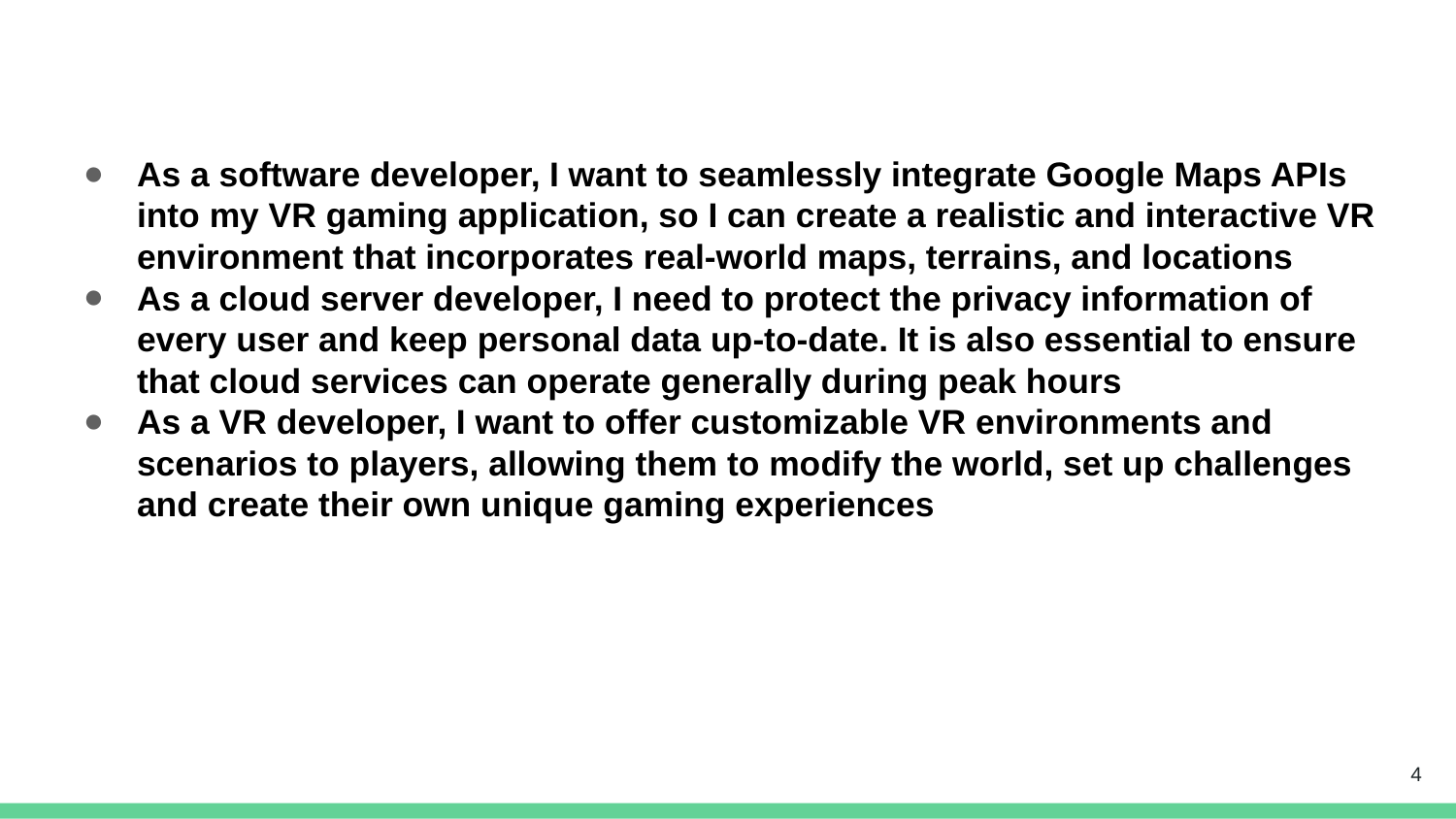

As a software developer, I want to seamlessly integrate Google Maps APIs into my VR gaming application, so I can create a realistic and interactive VR environment that incorporates real-world maps, terrains, and locations
As a cloud server developer, I need to protect the privacy information of every user and keep personal data up-to-date. It is also essential to ensure that cloud services can operate generally during peak hours
As a VR developer, I want to offer customizable VR environments and scenarios to players, allowing them to modify the world, set up challenges and create their own unique gaming experiences
4